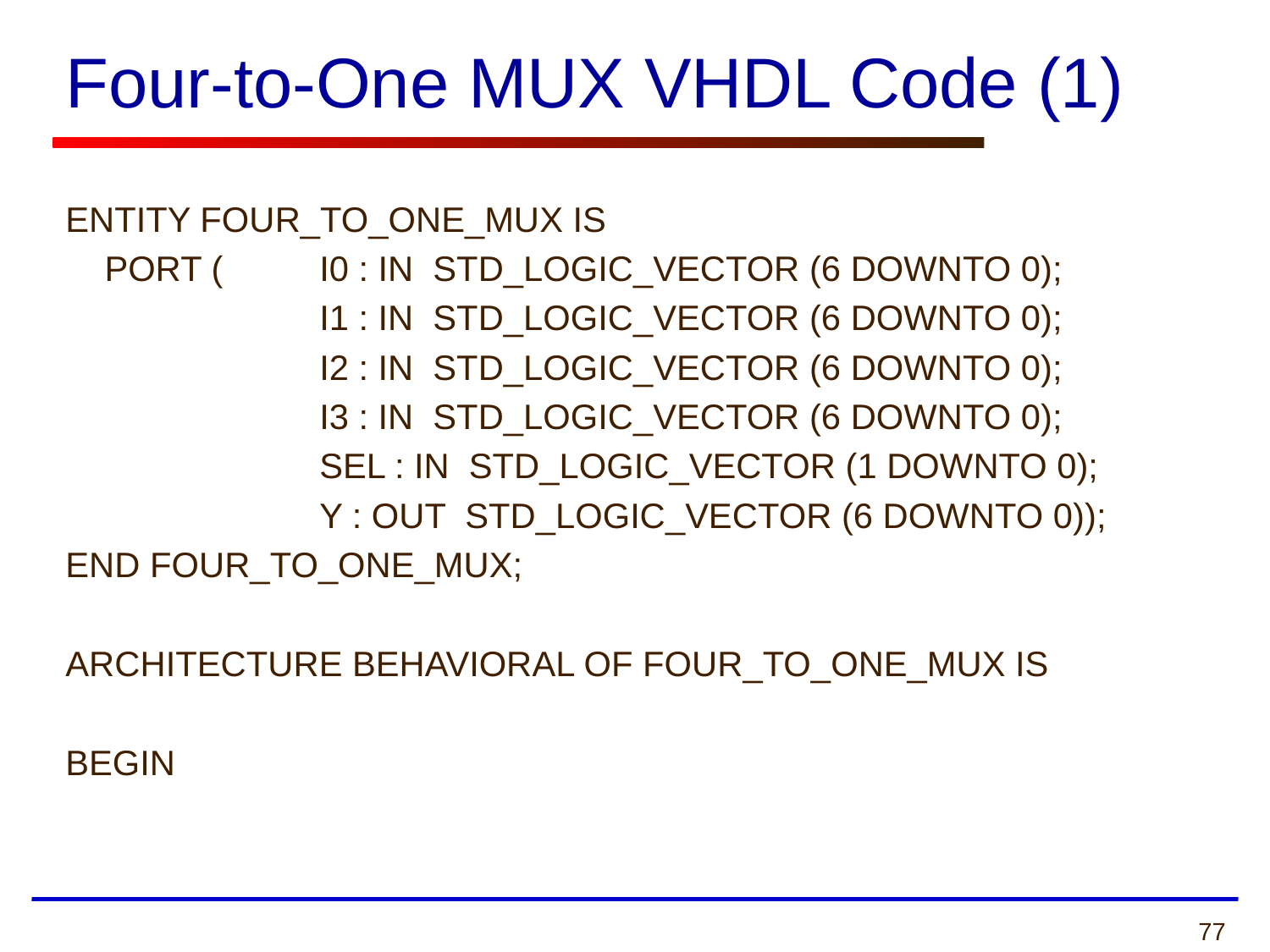

# Four-to-One MUX VHDL Code (1)
ENTITY FOUR_TO_ONE_MUX IS
    PORT (  	I0 : IN  STD_LOGIC_VECTOR (6 DOWNTO 0);
                  	I1 : IN  STD_LOGIC_VECTOR (6 DOWNTO 0);
         		I2 : IN  STD_LOGIC_VECTOR (6 DOWNTO 0);
           		I3 : IN  STD_LOGIC_VECTOR (6 DOWNTO 0);
           		SEL : IN  STD_LOGIC_VECTOR (1 DOWNTO 0);
           		Y : OUT  STD_LOGIC_VECTOR (6 DOWNTO 0));
END FOUR_TO_ONE_MUX;

ARCHITECTURE BEHAVIORAL OF FOUR_TO_ONE_MUX IS

BEGIN